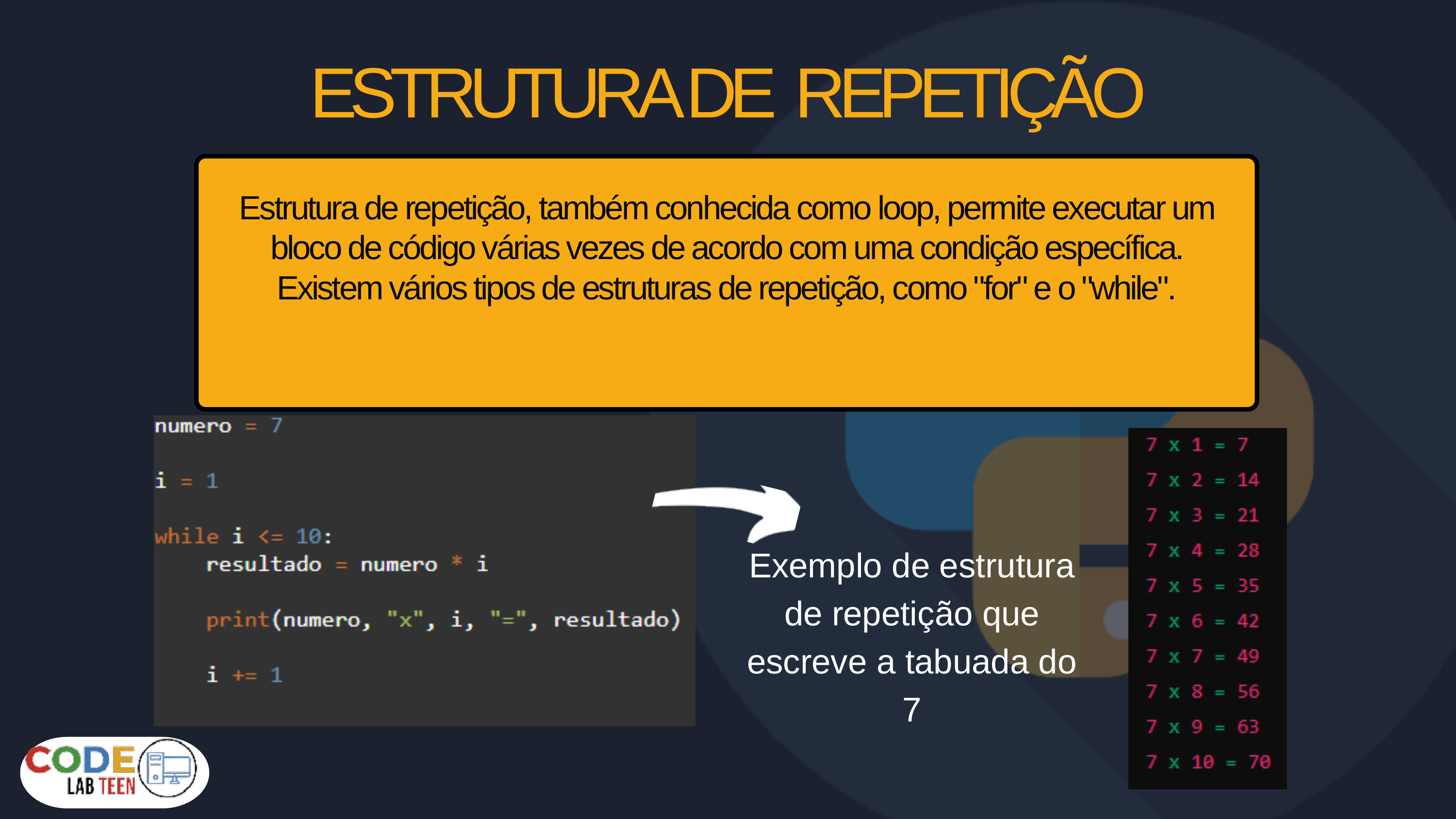

ESTRUTURA DE  REPETIÇÃO

Estrutura de repetição, também conhecida como loop, permite executar um bloco de código várias vezes de acordo com uma condição específica. Existem vários tipos de estruturas de repetição, como "for" e o "while".

Exemplo de estrutura de repetição que escreve a tabuada do 7